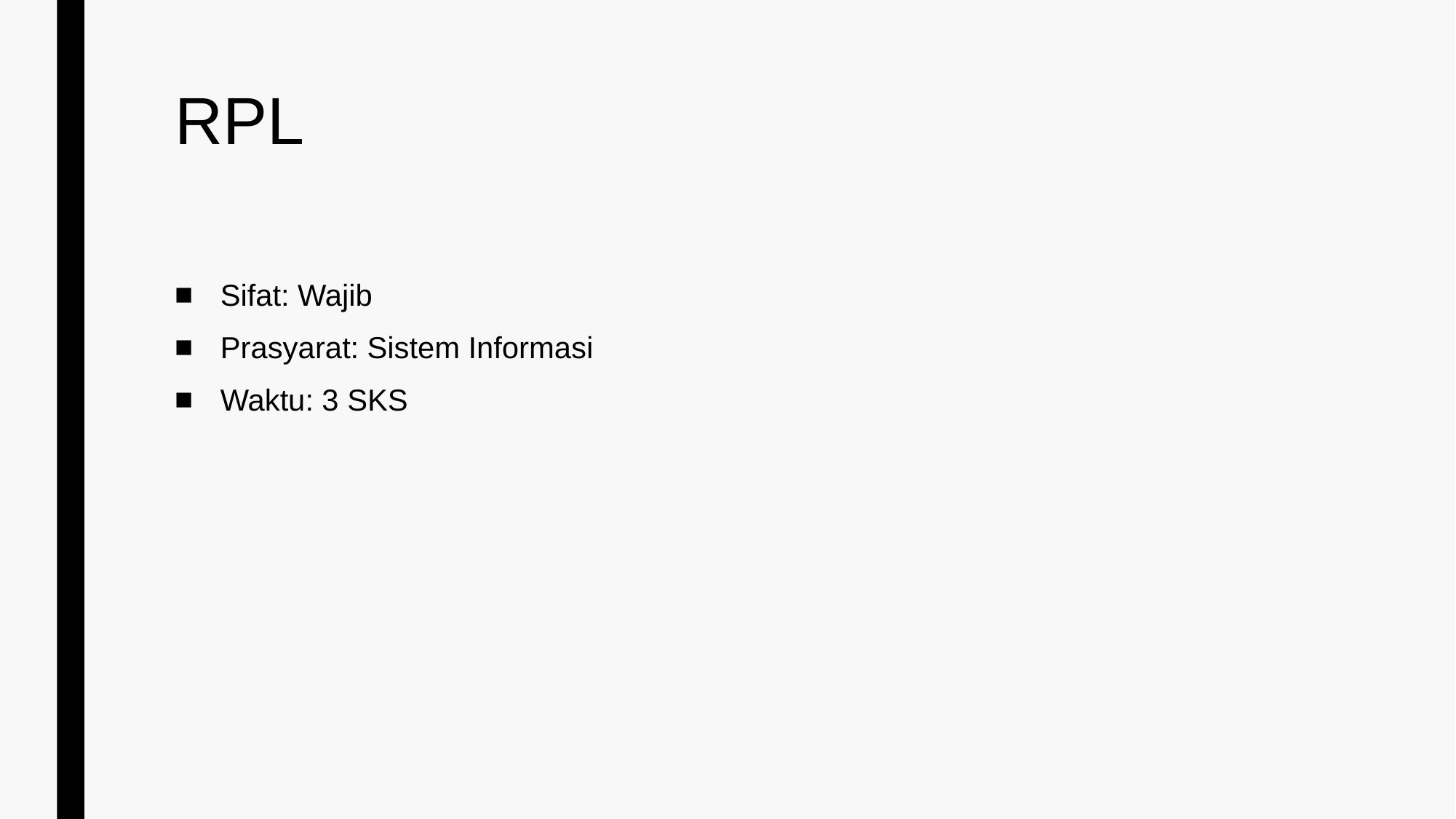

# RPL
Sifat: Wajib
Prasyarat: Sistem Informasi
Waktu: 3 SKS